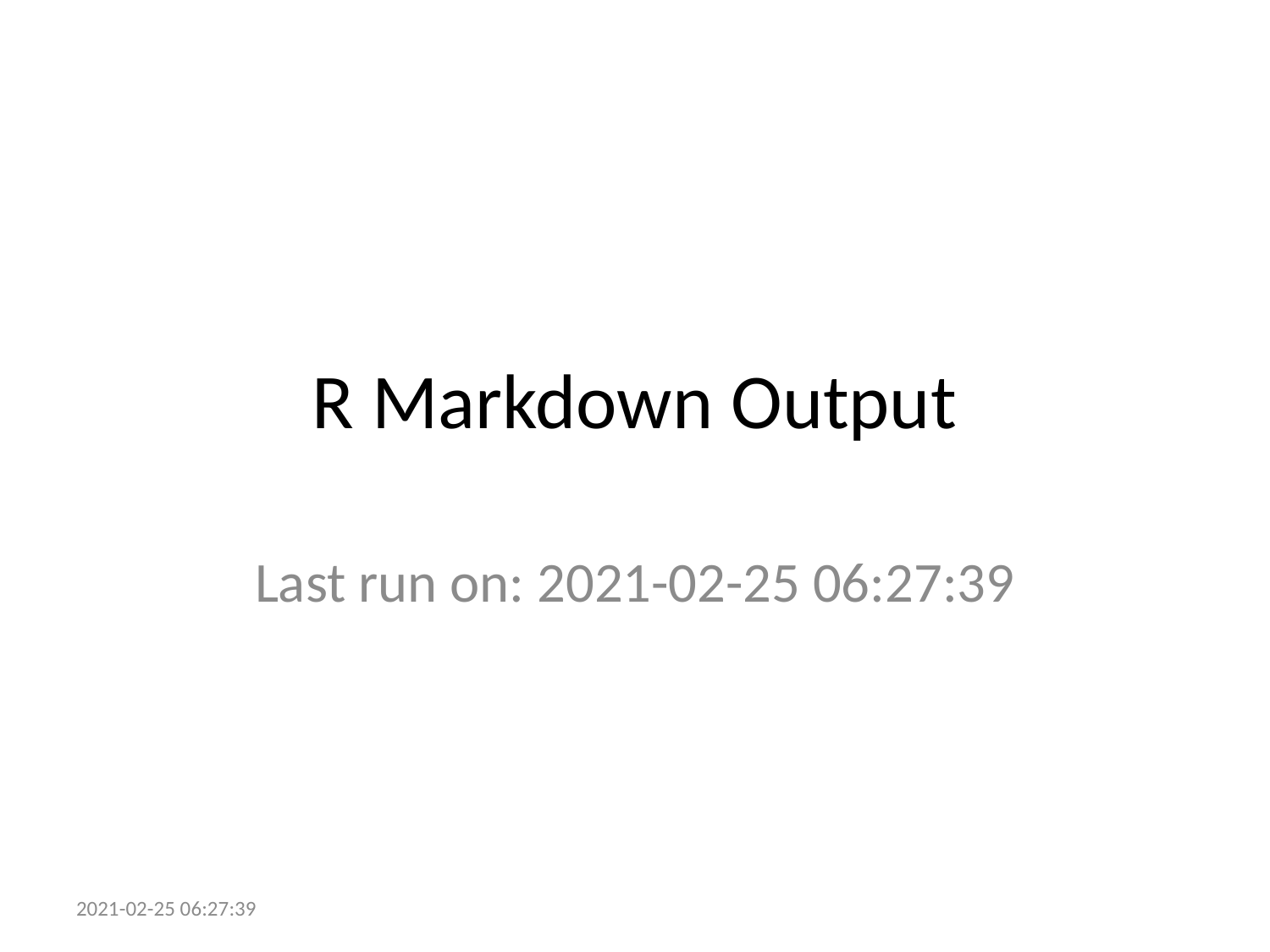

# R Markdown Output
Last run on: 2021-02-25 06:27:39
2021-02-25 06:27:39